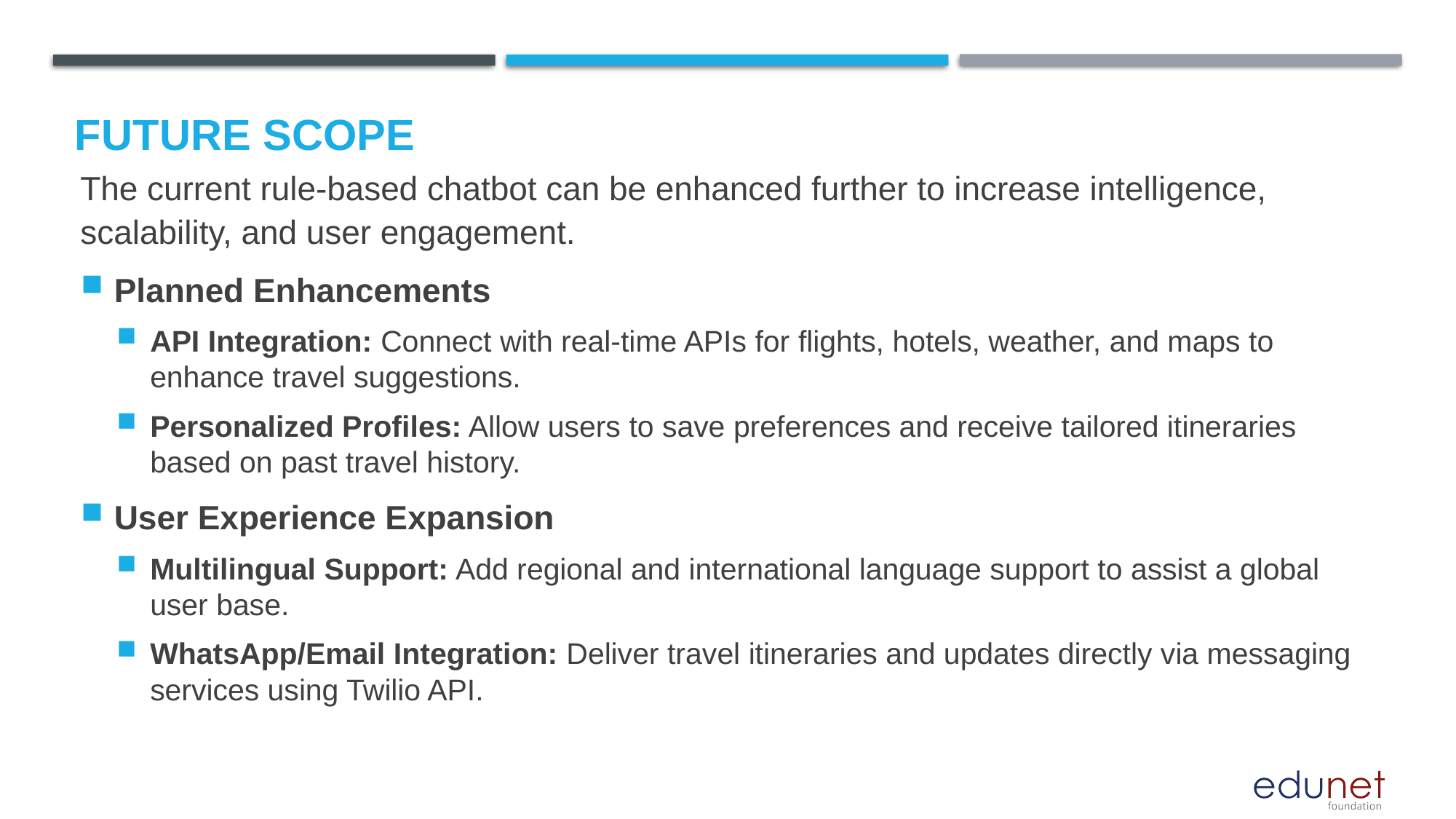

Future scope
The current rule-based chatbot can be enhanced further to increase intelligence, scalability, and user engagement.
Planned Enhancements
API Integration: Connect with real-time APIs for flights, hotels, weather, and maps to enhance travel suggestions.
Personalized Profiles: Allow users to save preferences and receive tailored itineraries based on past travel history.
User Experience Expansion
Multilingual Support: Add regional and international language support to assist a global user base.
WhatsApp/Email Integration: Deliver travel itineraries and updates directly via messaging services using Twilio API.